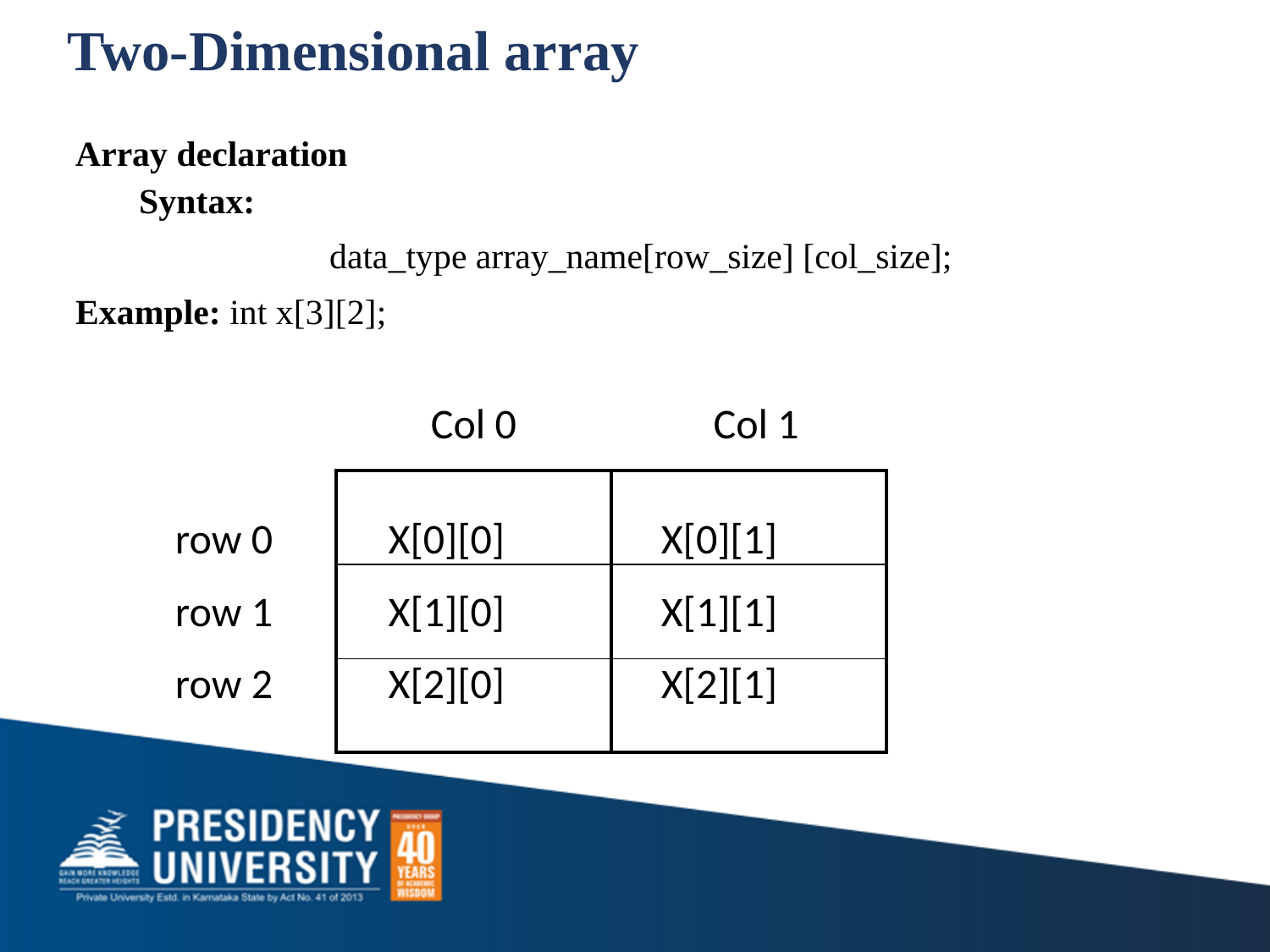

# Two-Dimensional array
Array declaration
Syntax:
		data_type array_name[row_size] [col_size];
Example: int x[3][2];

Col 0	 	   Col 1
|  |  |
| --- | --- |
|  |  |
|  |  |
row 0
row 1
row 2
X[0][0]
X[1][0]
X[2][0]
X[0][1]
X[1][1]
X[2][1]